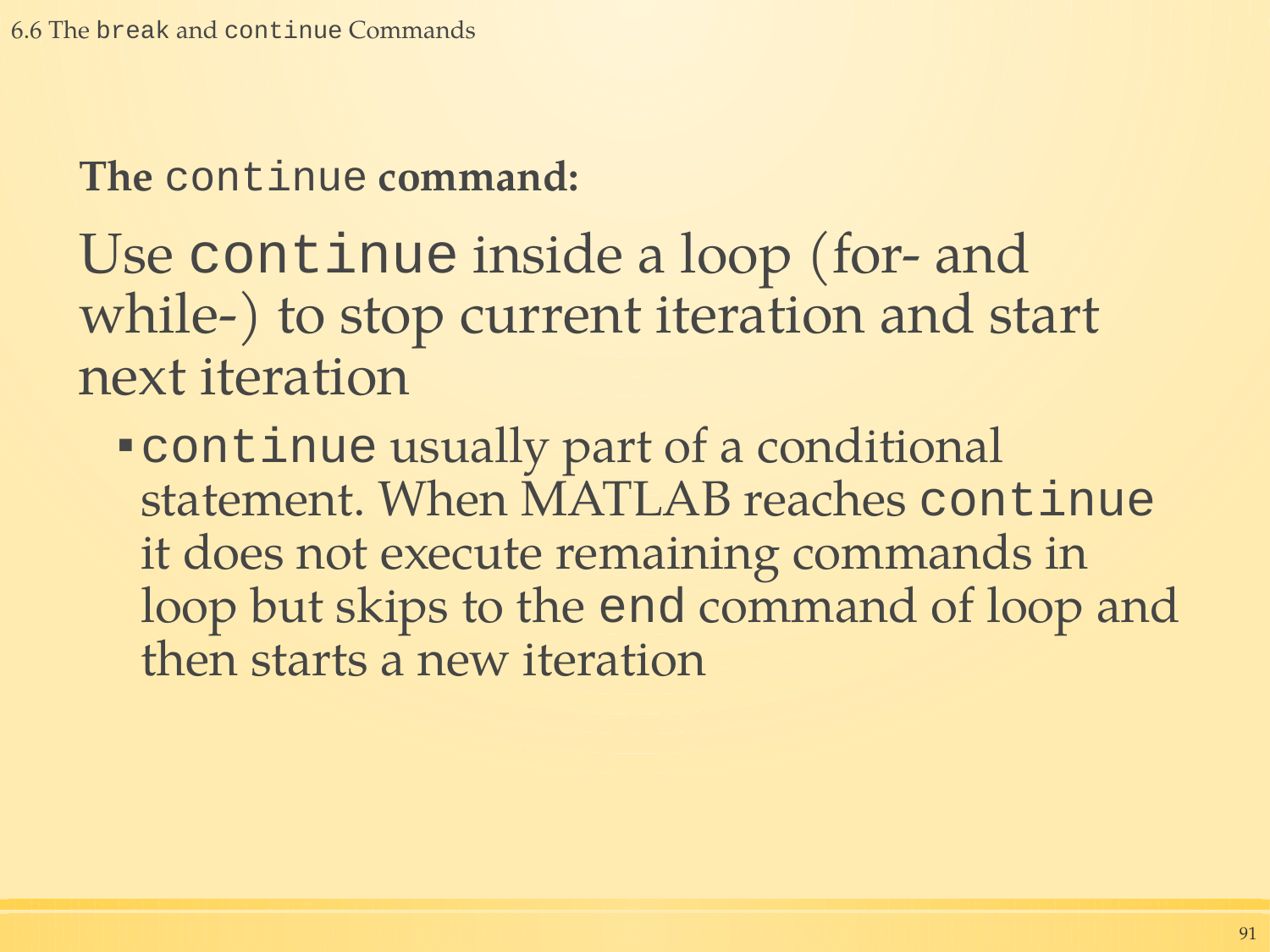

6.6 The break and continue Commands
The continue command:
Use continue inside a loop (for- and while-) to stop current iteration and start next iteration
continue usually part of a conditional statement. When MATLAB reaches continue it does not execute remaining commands in loop but skips to the end command of loop and then starts a new iteration
91